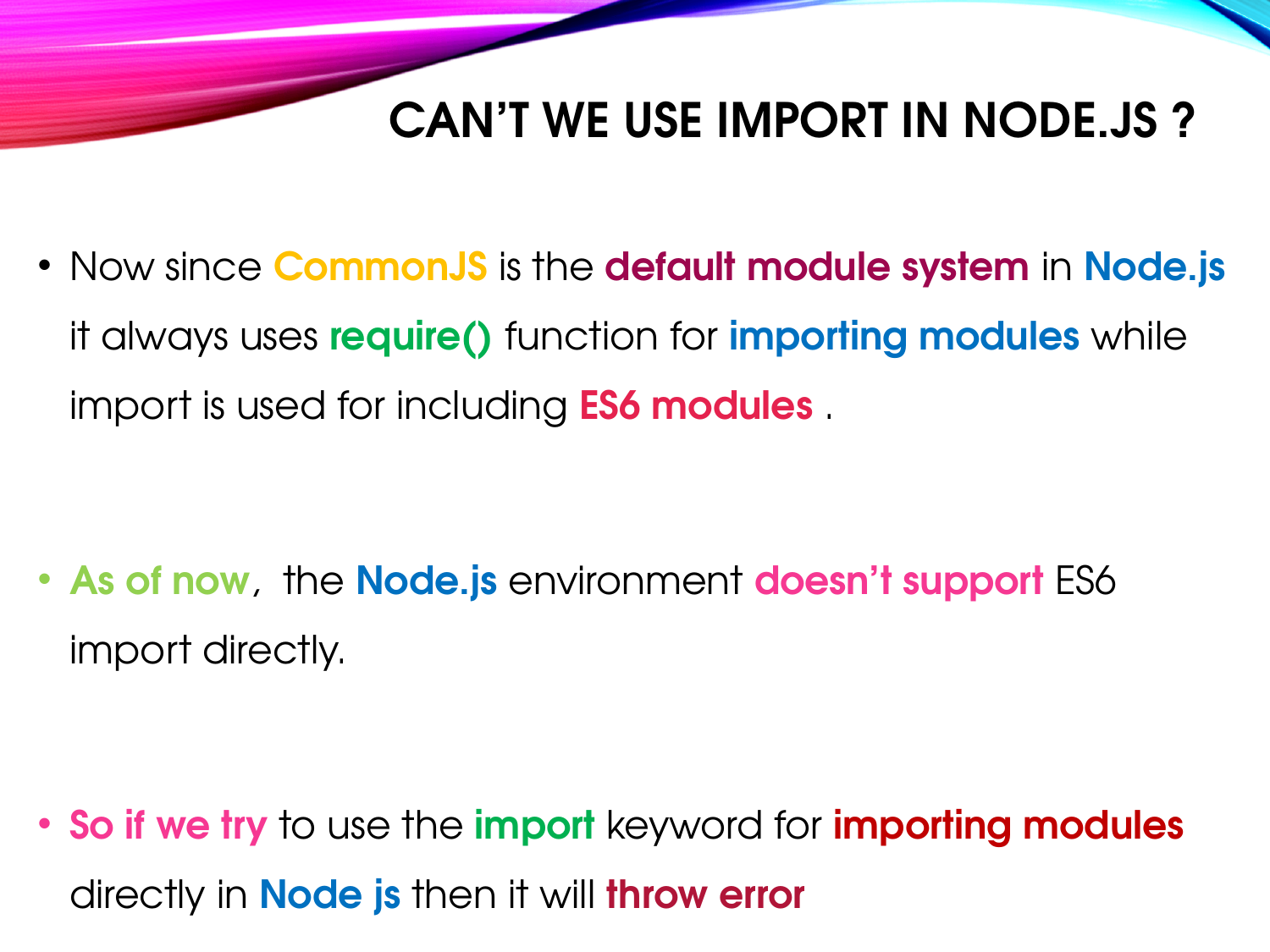

# Can’t we use import in node.js ?
Now since CommonJS is the default module system in Node.js it always uses require() function for importing modules while  import is used for including ES6 modules .

As of now,  the Node.js environment doesn’t support ES6 import directly.

So if we try to use the import keyword for importing modules directly in Node js then it will throw error